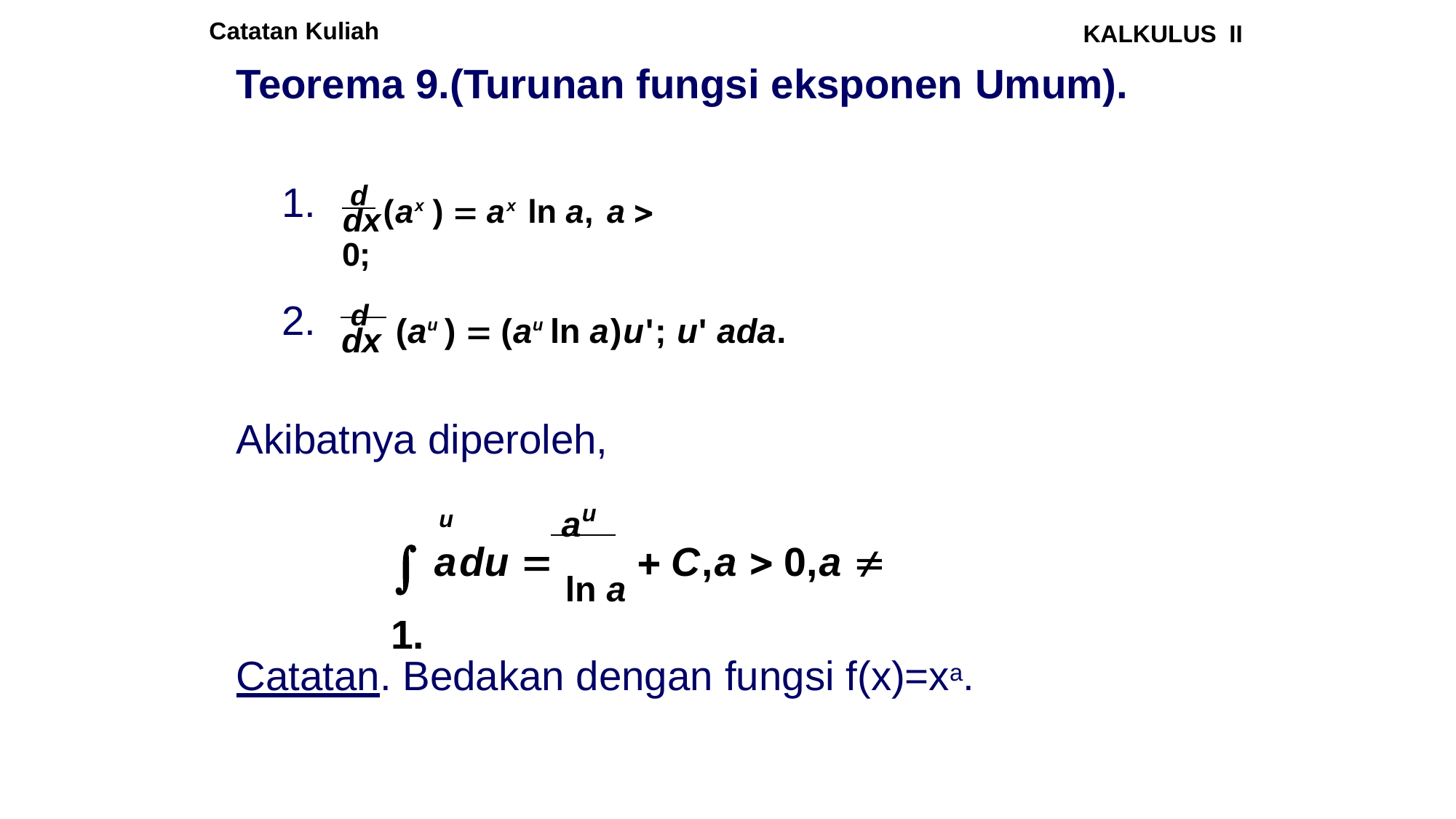

Catatan Kuliah
KALKULUS II
Teorema 9.(Turunan fungsi eksponen Umum).
 d  (ax ) = ax ln a,	a > 0;
1.
dx
d	(au ) = (au ln a)u';	u' ada.
2.
dx

Akibatnya diperoleh,
au
∫ a	du = ln a + C,a > 0,a ≠ 1.
u

Catatan. Bedakan dengan fungsi f(x)=xa.